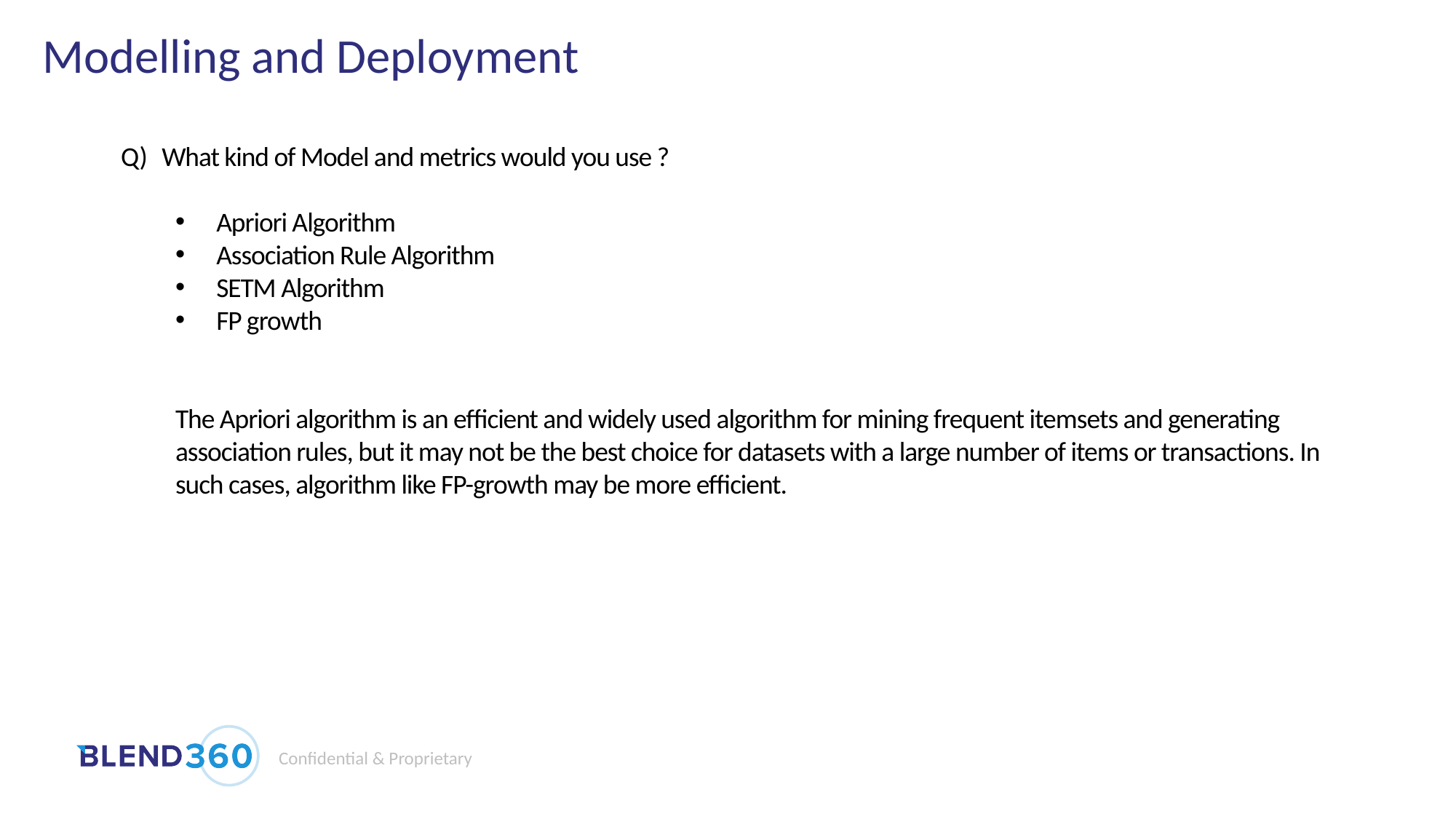

# Modelling and Deployment
What kind of Model and metrics would you use ?

Apriori Algorithm
Association Rule Algorithm
SETM Algorithm
FP growth

The Apriori algorithm is an efficient and widely used algorithm for mining frequent itemsets and generating association rules, but it may not be the best choice for datasets with a large number of items or transactions. In such cases, algorithm like FP-growth may be more efficient.